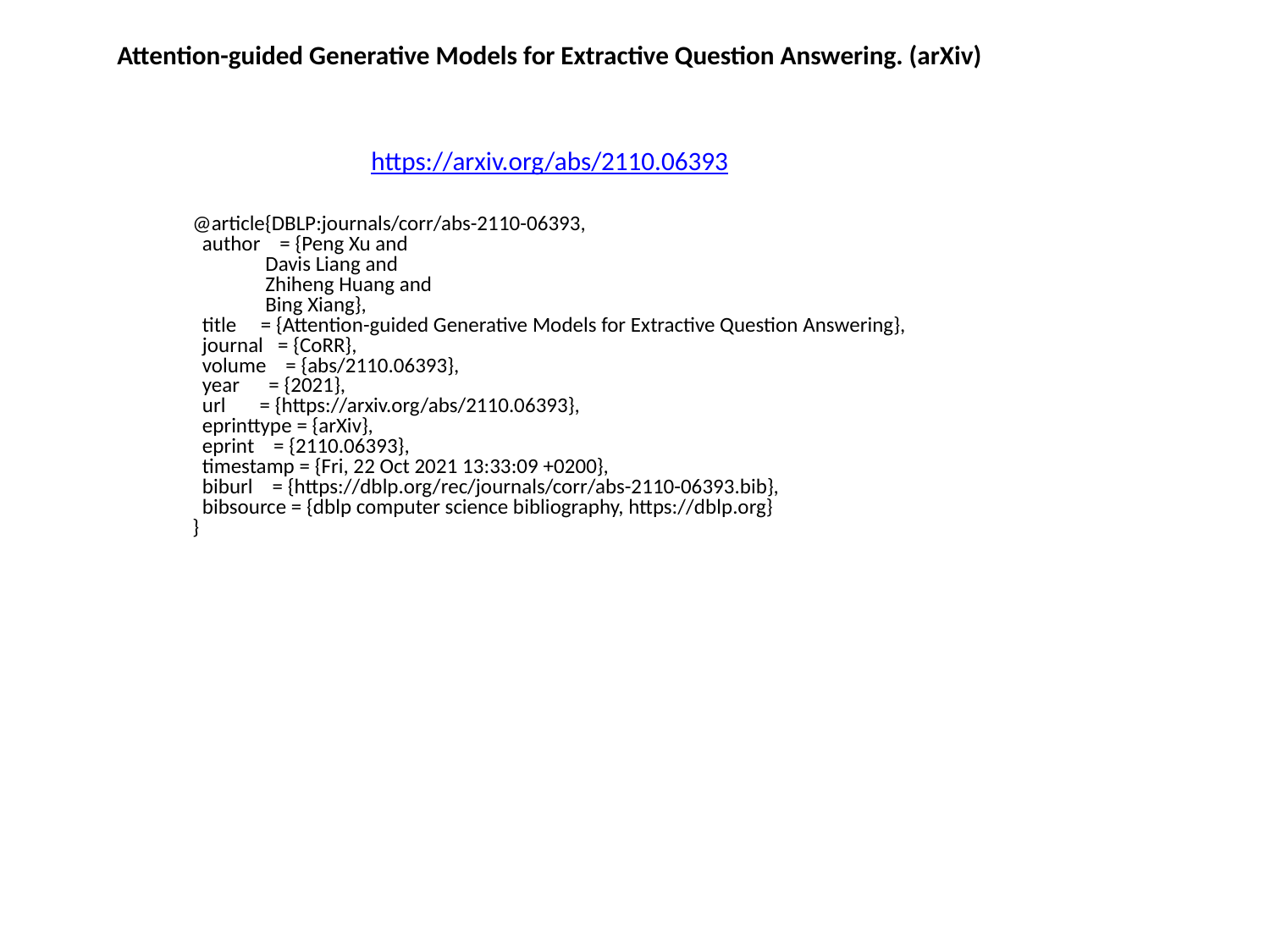

Attention-guided Generative Models for Extractive Question Answering. (arXiv)

https://arxiv.org/abs/2110.06393

@article{DBLP:journals/corr/abs-2110-06393,
  author    = {Peng Xu and
               Davis Liang and
               Zhiheng Huang and
               Bing Xiang},
  title     = {Attention-guided Generative Models for Extractive Question Answering},
  journal   = {CoRR},
  volume    = {abs/2110.06393},
  year      = {2021},
  url       = {https://arxiv.org/abs/2110.06393},
  eprinttype = {arXiv},
  eprint    = {2110.06393},
  timestamp = {Fri, 22 Oct 2021 13:33:09 +0200},
  biburl    = {https://dblp.org/rec/journals/corr/abs-2110-06393.bib},
  bibsource = {dblp computer science bibliography, https://dblp.org}
}